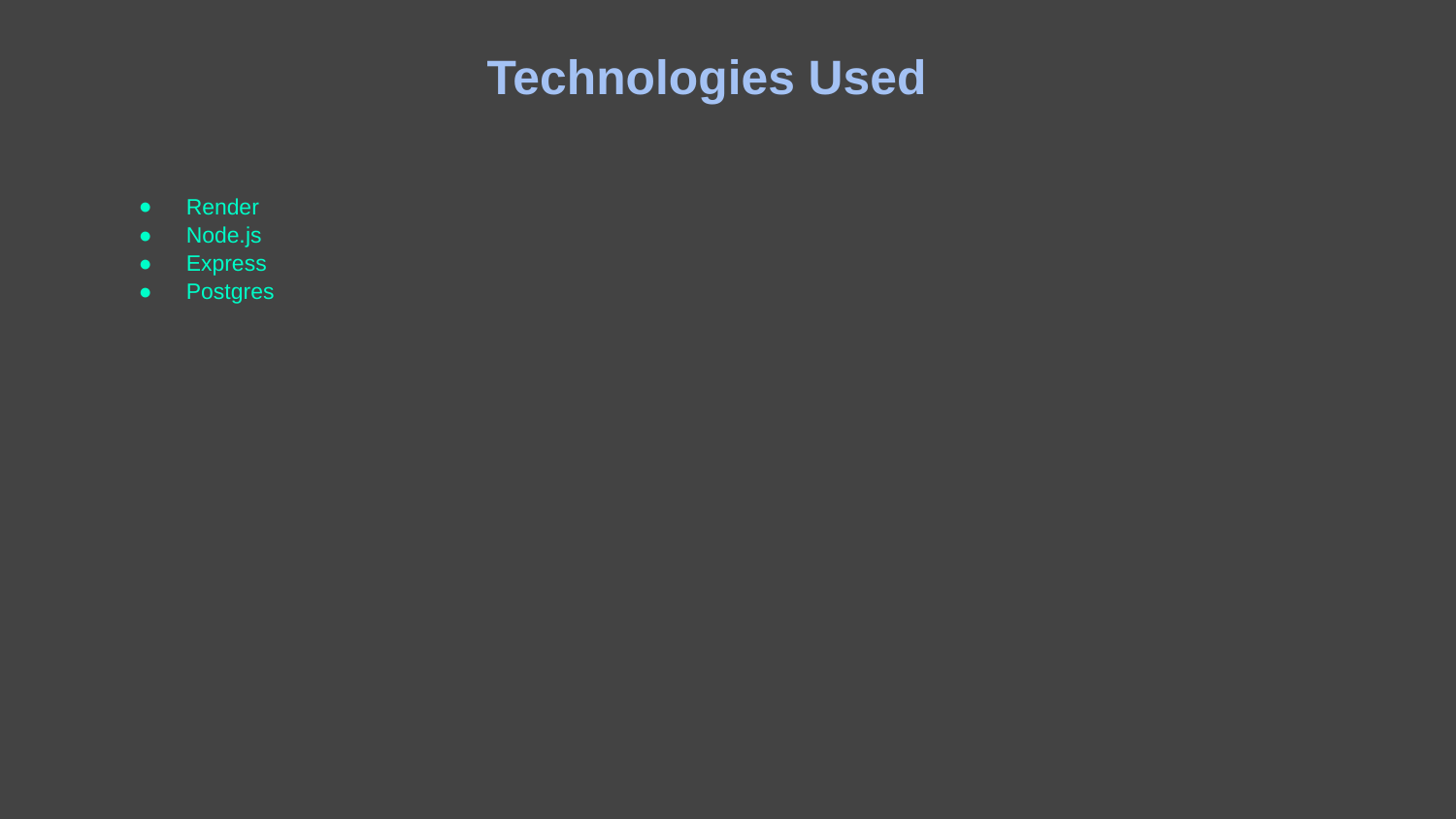

# Technologies Used
Render
Node.js
Express
Postgres